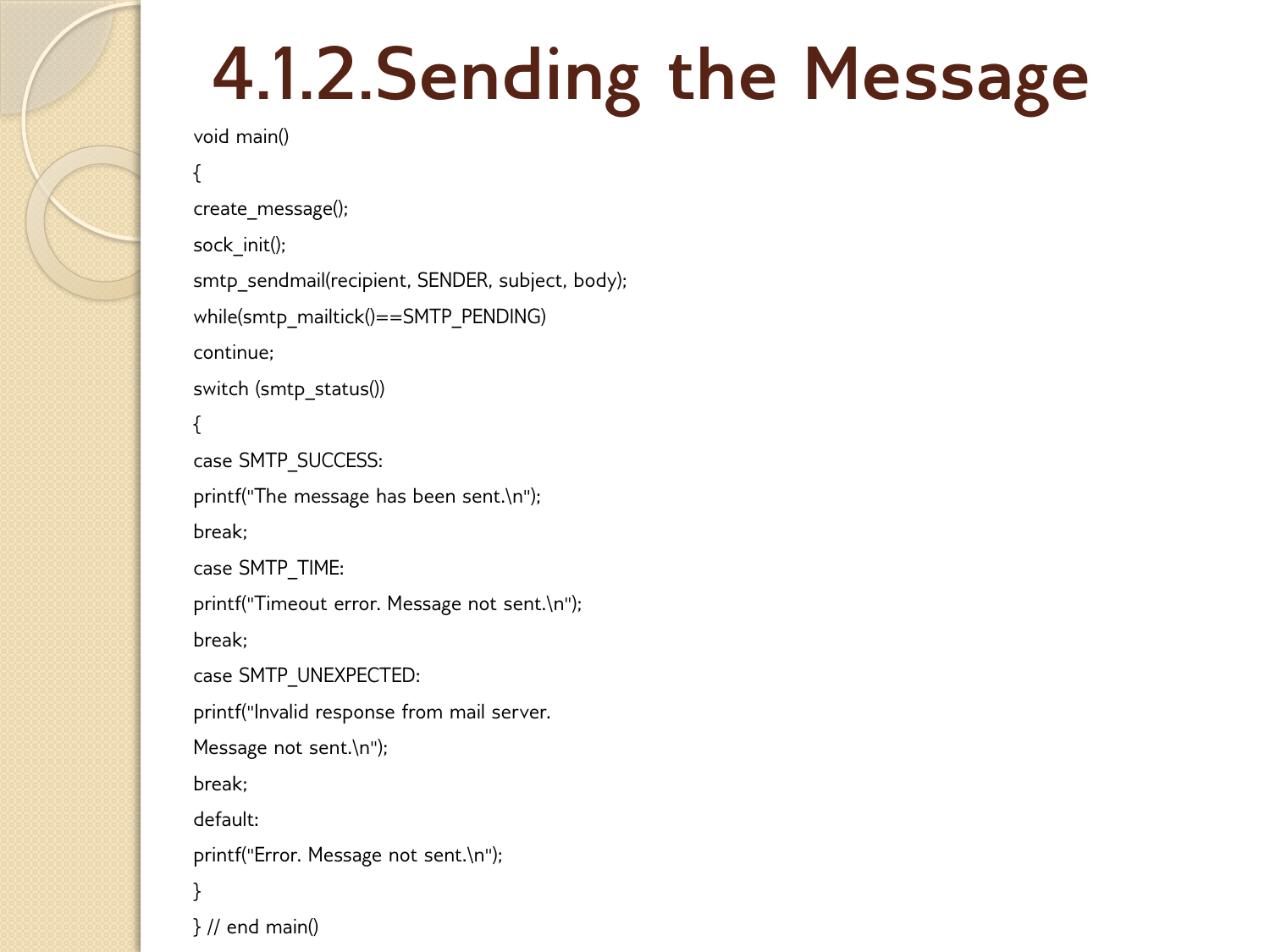

# 4.1.2.Sending the Message
void main()
{
create_message();
sock_init();
smtp_sendmail(recipient, SENDER, subject, body);
while(smtp_mailtick()==SMTP_PENDING)
continue;
switch (smtp_status())
{
case SMTP_SUCCESS:
printf("The message has been sent.\n");
break;
case SMTP_TIME:
printf("Timeout error. Message not sent.\n");
break;
case SMTP_UNEXPECTED:
printf("Invalid response from mail server.
Message not sent.\n");
break;
default:
printf("Error. Message not sent.\n");
}
} // end main()